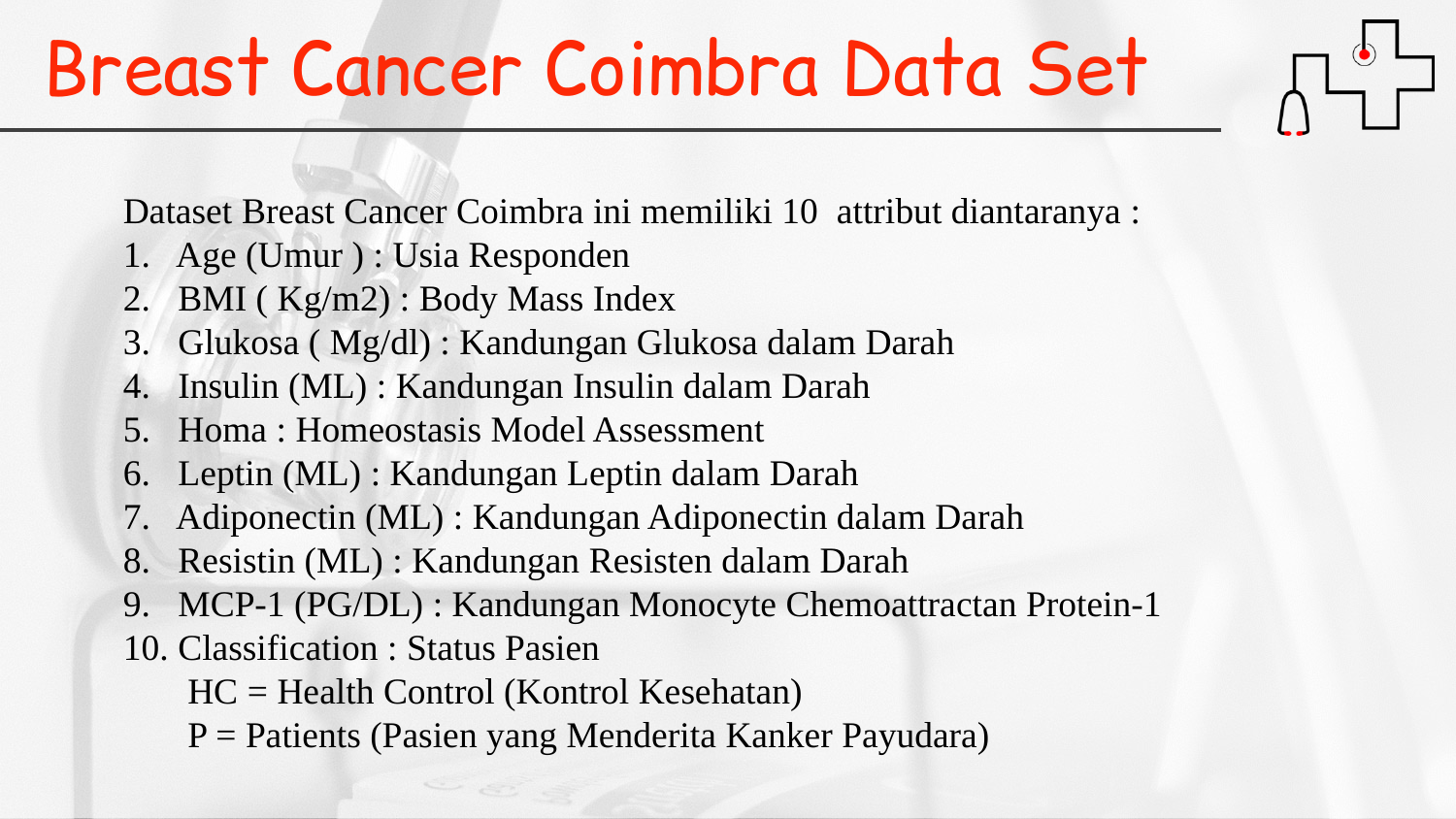

Breast Cancer Coimbra Data Set
Dataset Breast Cancer Coimbra ini memiliki 10  attribut diantaranya :
1.   Age (Umur ) : Usia Responden
2.   BMI ( Kg/m2) : Body Mass Index
3.   Glukosa ( Mg/dl) : Kandungan Glukosa dalam Darah
4.   Insulin (ML) : Kandungan Insulin dalam Darah
5.   Homa : Homeostasis Model Assessment
6.   Leptin (ML) : Kandungan Leptin dalam Darah
7.   Adiponectin (ML) : Kandungan Adiponectin dalam Darah
8.   Resistin (ML) : Kandungan Resisten dalam Darah
9.   MCP-1 (PG/DL) : Kandungan Monocyte Chemoattractan Protein-1
10. Classification : Status Pasien
       HC = Health Control (Kontrol Kesehatan)
       P = Patients (Pasien yang Menderita Kanker Payudara)